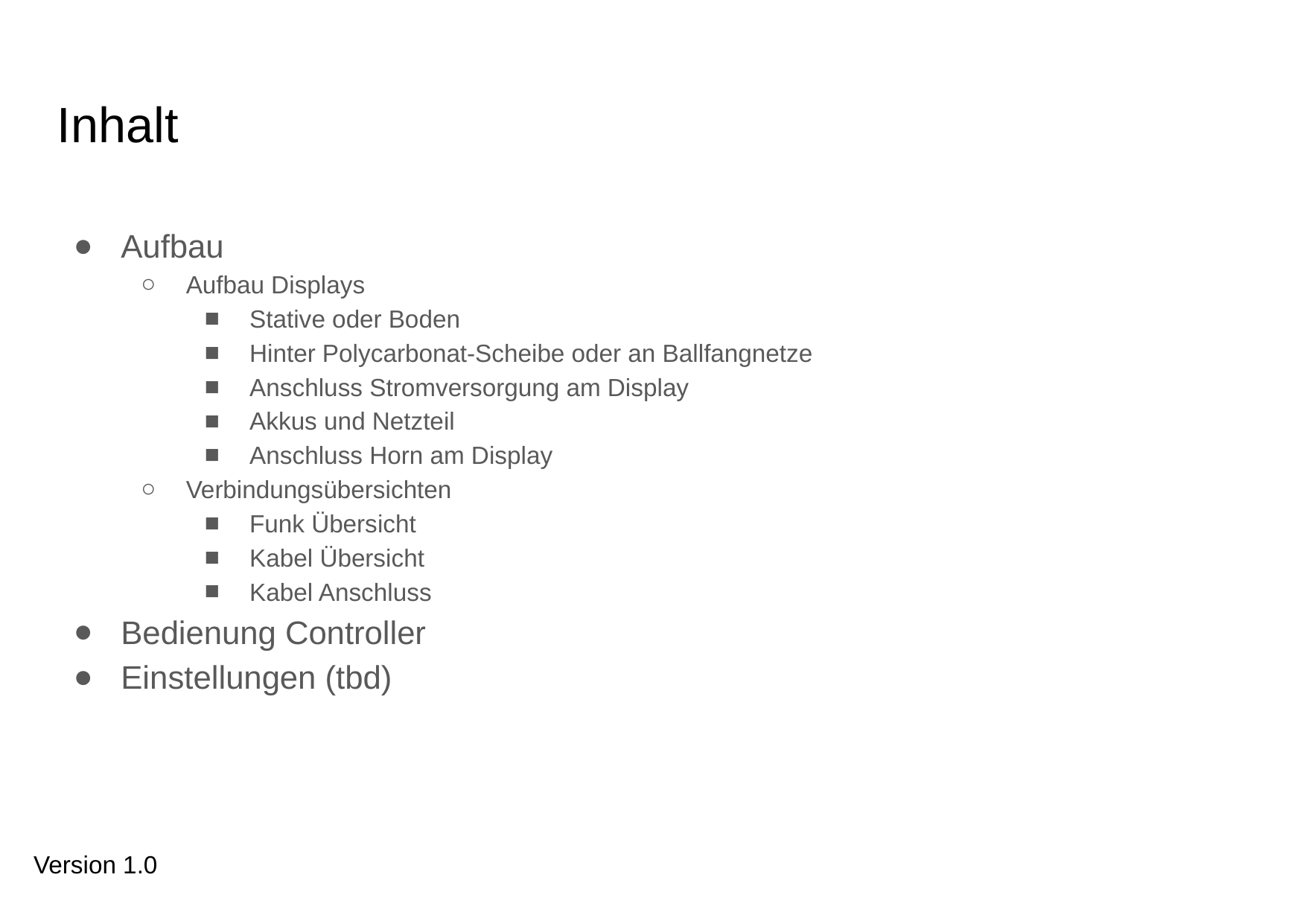

# Inhalt
Aufbau
Aufbau Displays
Stative oder Boden
Hinter Polycarbonat-Scheibe oder an Ballfangnetze
Anschluss Stromversorgung am Display
Akkus und Netzteil
Anschluss Horn am Display
Verbindungsübersichten
Funk Übersicht
Kabel Übersicht
Kabel Anschluss
Bedienung Controller
Einstellungen (tbd)